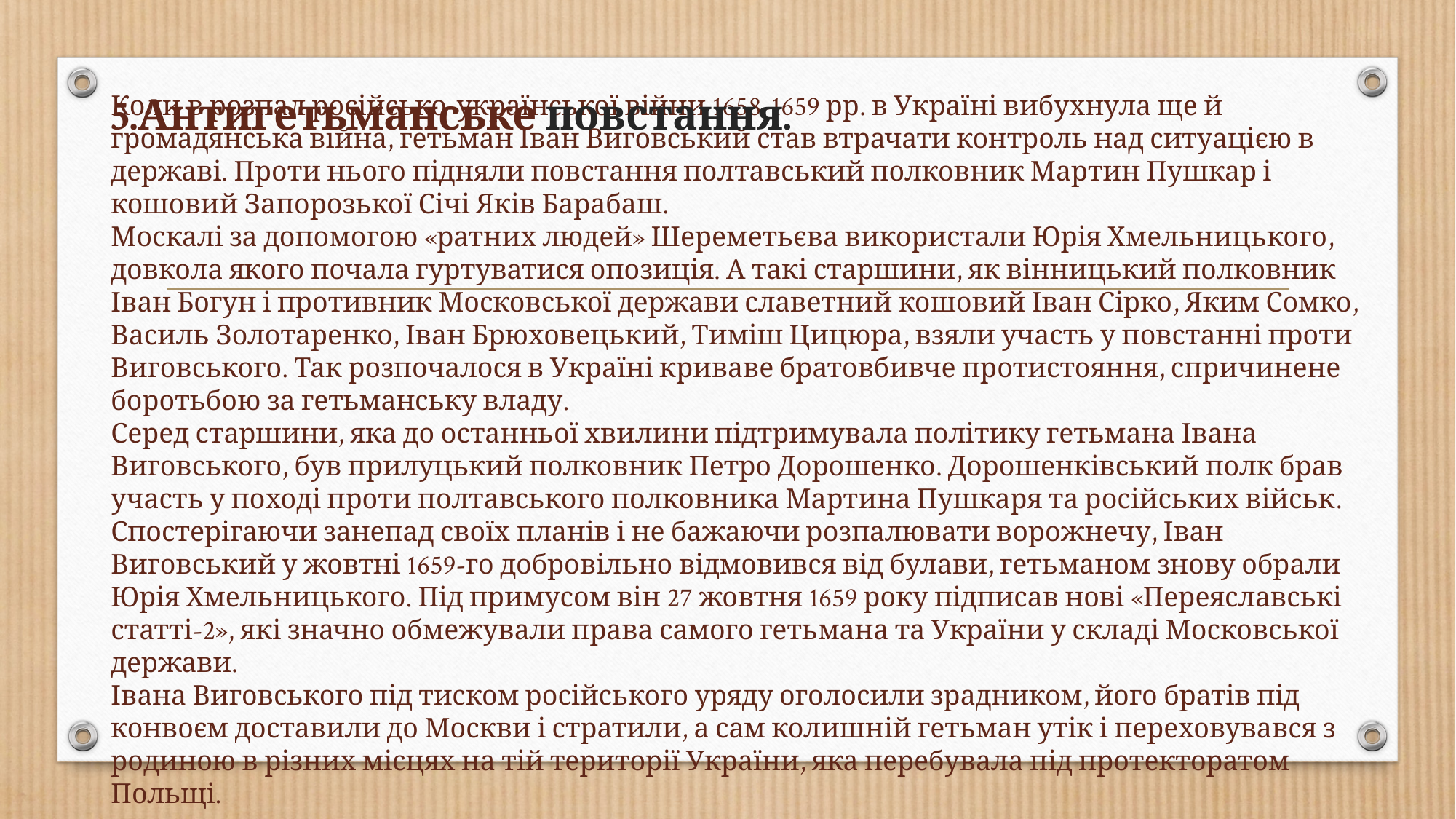

5.Антигетьманське повстання.
# Коли в розпал російсько-української війни 1658-1659 рр. в Україні вибухнула ще й громадянська війна, гетьман Іван Виговський став втрачати контроль над ситуацією в державі. Проти нього підняли повстання полтавський полковник Мартин Пушкар і кошовий Запорозької Січі Яків Барабаш. Москалі за допомогою «ратних людей» Шереметьєва використали Юрія Хмельницького, довкола якого почала гуртуватися опозиція. А такі старшини, як вінницький полковник Іван Богун і противник Московської держави славетний кошовий Іван Сірко, Яким Сомко, Василь Золотаренко, Іван Брюховецький, Тиміш Цицюра, взяли участь у повстанні проти Виговського. Так розпочалося в Україні криваве братовбивче протистояння, спричинене боротьбою за гетьманську владу. Серед старшини, яка до останньої хвилини підтримувала політику гетьмана Івана Виговського, був прилуцький полковник Петро Дорошенко. Дорошенківський полк брав участь у поході проти полтавського полковника Мартина Пушкаря та російських військ. Спостерігаючи занепад своїх планів і не бажаючи розпалювати ворожнечу, Іван Виговський у жовтні 1659-го добровільно відмовився від булави, гетьманом знову обрали Юрія Хмельницького. Під примусом він 27 жовтня 1659 року підписав нові «Переяславські статті-2», які значно обмежували права самого гетьмана та України у складі Московської держави. Івана Виговського під тиском російського уряду оголосили зрадником, його братів під конвоєм доставили до Москви і стратили, а сам колишній гетьман утік і переховувався з родиною в різних місцях на тій території України, яка перебувала під протекторатом Польщі.